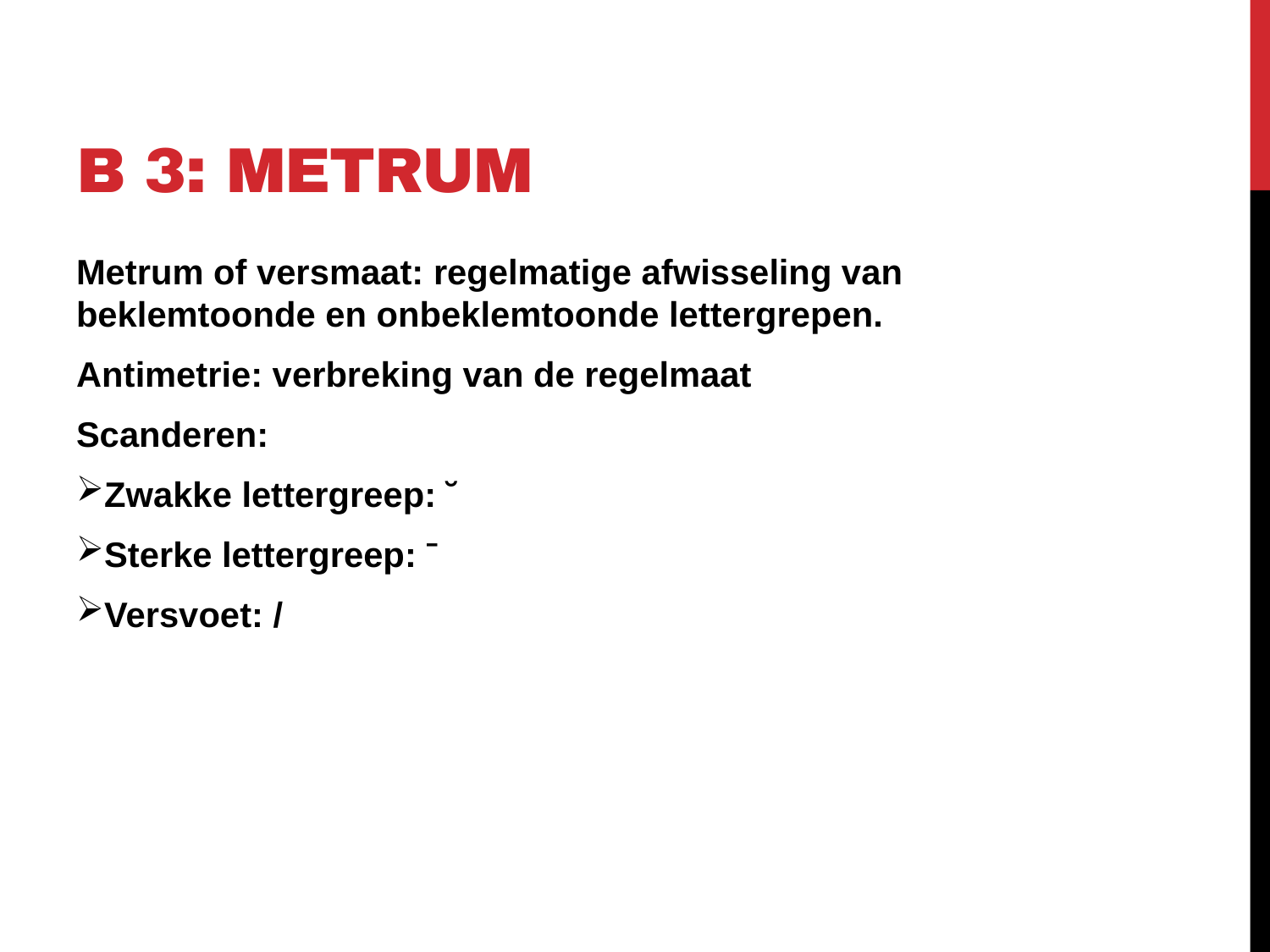

# B 3: Metrum
Metrum of versmaat: regelmatige afwisseling van beklemtoonde en onbeklemtoonde lettergrepen.
Antimetrie: verbreking van de regelmaat
Scanderen:
Zwakke lettergreep: ˘
Sterke lettergreep: ˉ
Versvoet: /